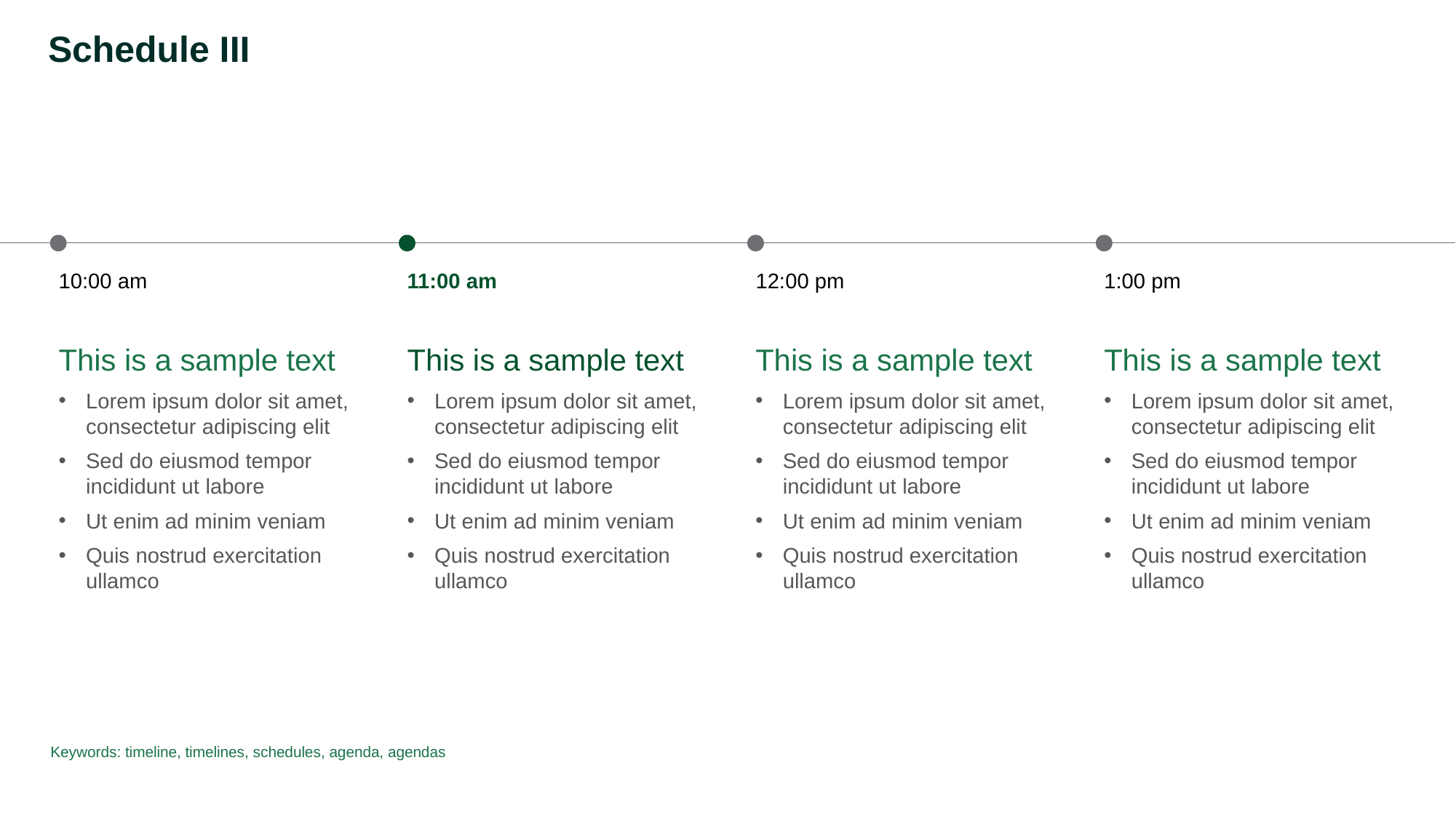

# Schedule III

10:00 am
11:00 am
12:00 pm
1:00 pm
This is a sample text
This is a sample text
This is a sample text
This is a sample text
Lorem ipsum dolor sit amet, consectetur adipiscing elit
Sed do eiusmod tempor incididunt ut labore
Ut enim ad minim veniam
Quis nostrud exercitation ullamco
Lorem ipsum dolor sit amet, consectetur adipiscing elit
Sed do eiusmod tempor incididunt ut labore
Ut enim ad minim veniam
Quis nostrud exercitation ullamco
Lorem ipsum dolor sit amet, consectetur adipiscing elit
Sed do eiusmod tempor incididunt ut labore
Ut enim ad minim veniam
Quis nostrud exercitation ullamco
Lorem ipsum dolor sit amet, consectetur adipiscing elit
Sed do eiusmod tempor incididunt ut labore
Ut enim ad minim veniam
Quis nostrud exercitation ullamco
Keywords: timeline, timelines, schedules, agenda, agendas